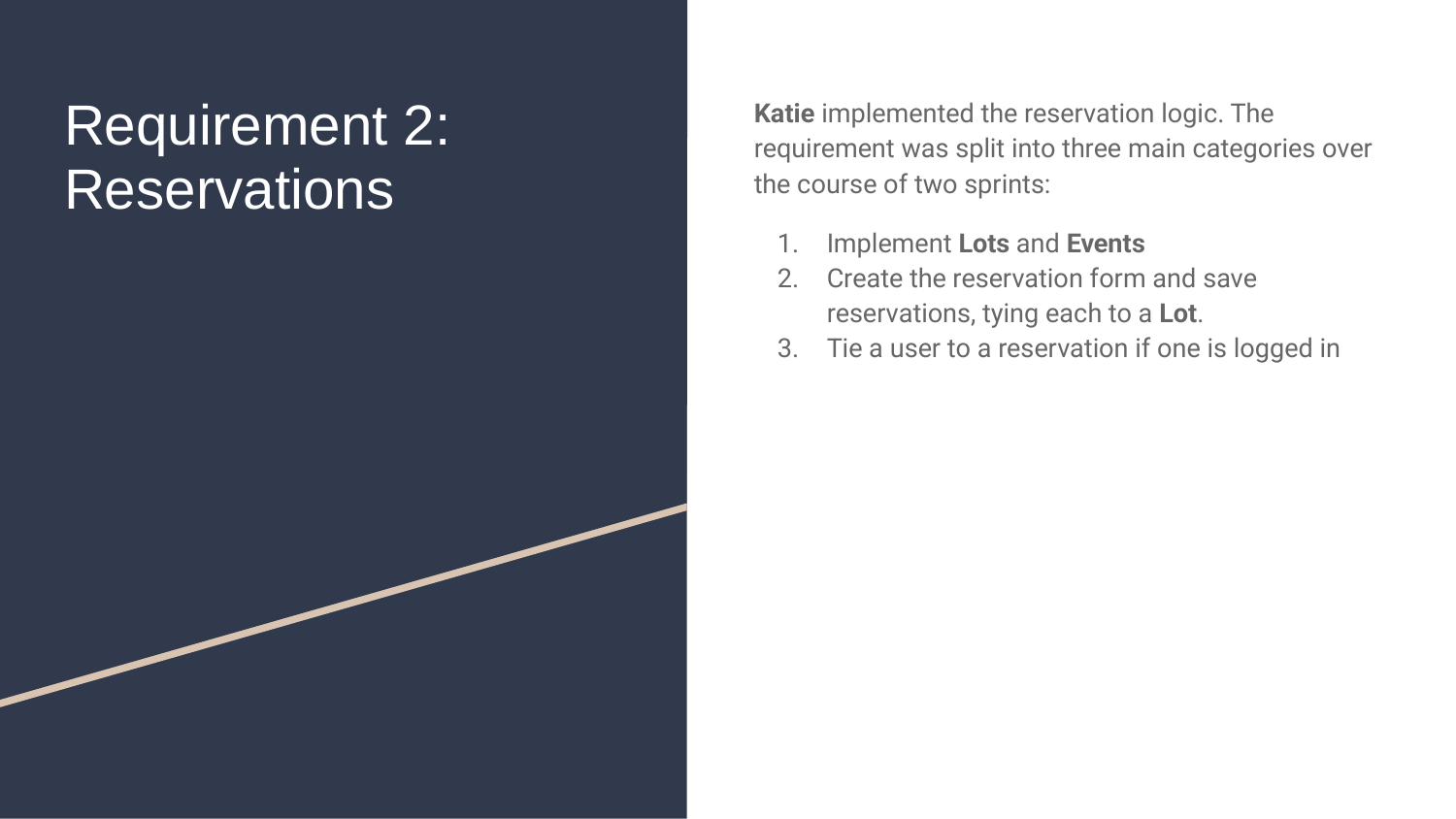

# Requirement 2: Reservations
Katie implemented the reservation logic. The requirement was split into three main categories over the course of two sprints:
Implement Lots and Events
Create the reservation form and save reservations, tying each to a Lot.
Tie a user to a reservation if one is logged in